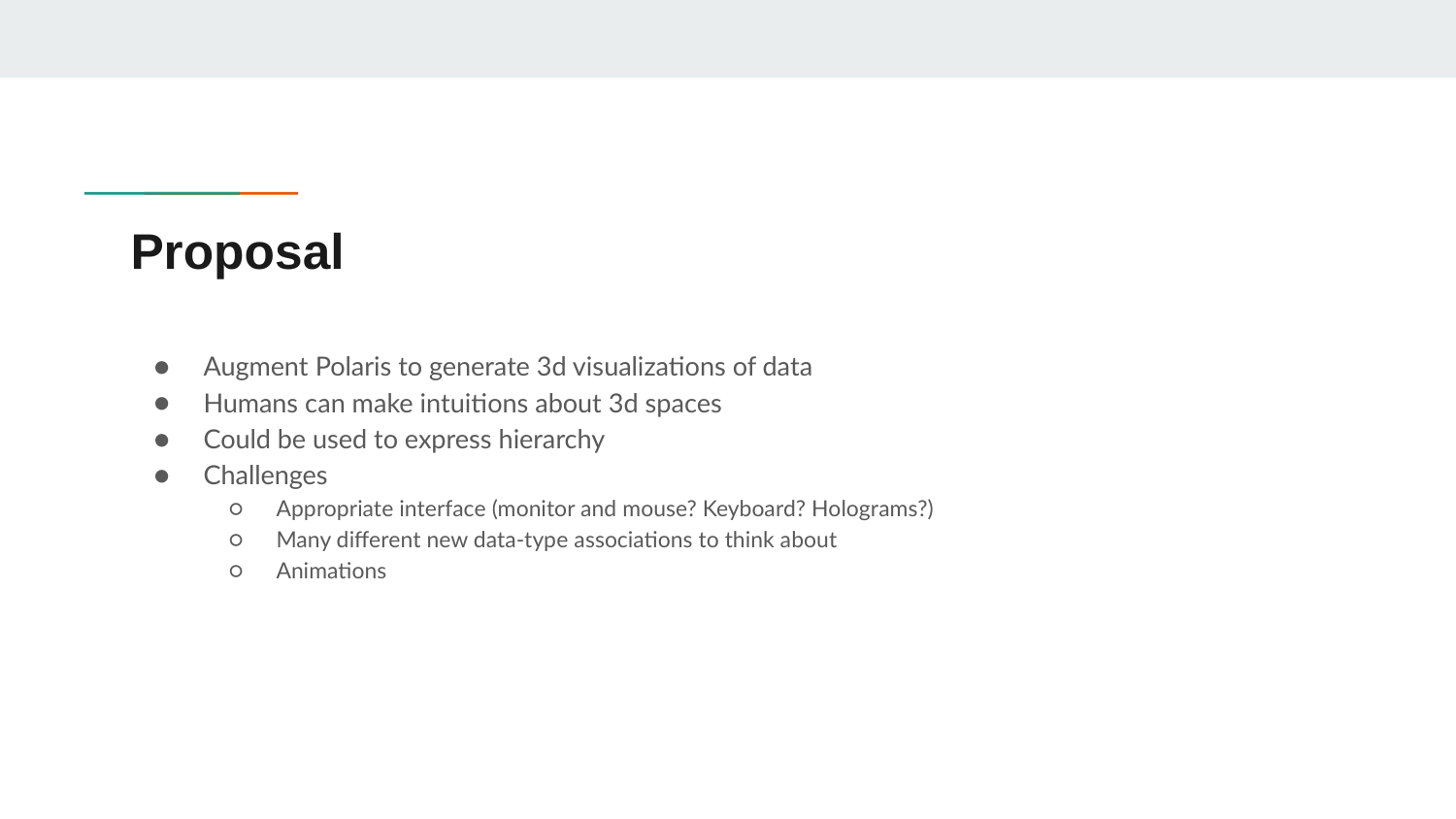

# Proposal
Augment Polaris to generate 3d visualizations of data
Humans can make intuitions about 3d spaces
Could be used to express hierarchy
Challenges
Appropriate interface (monitor and mouse? Keyboard? Holograms?)
Many different new data-type associations to think about
Animations